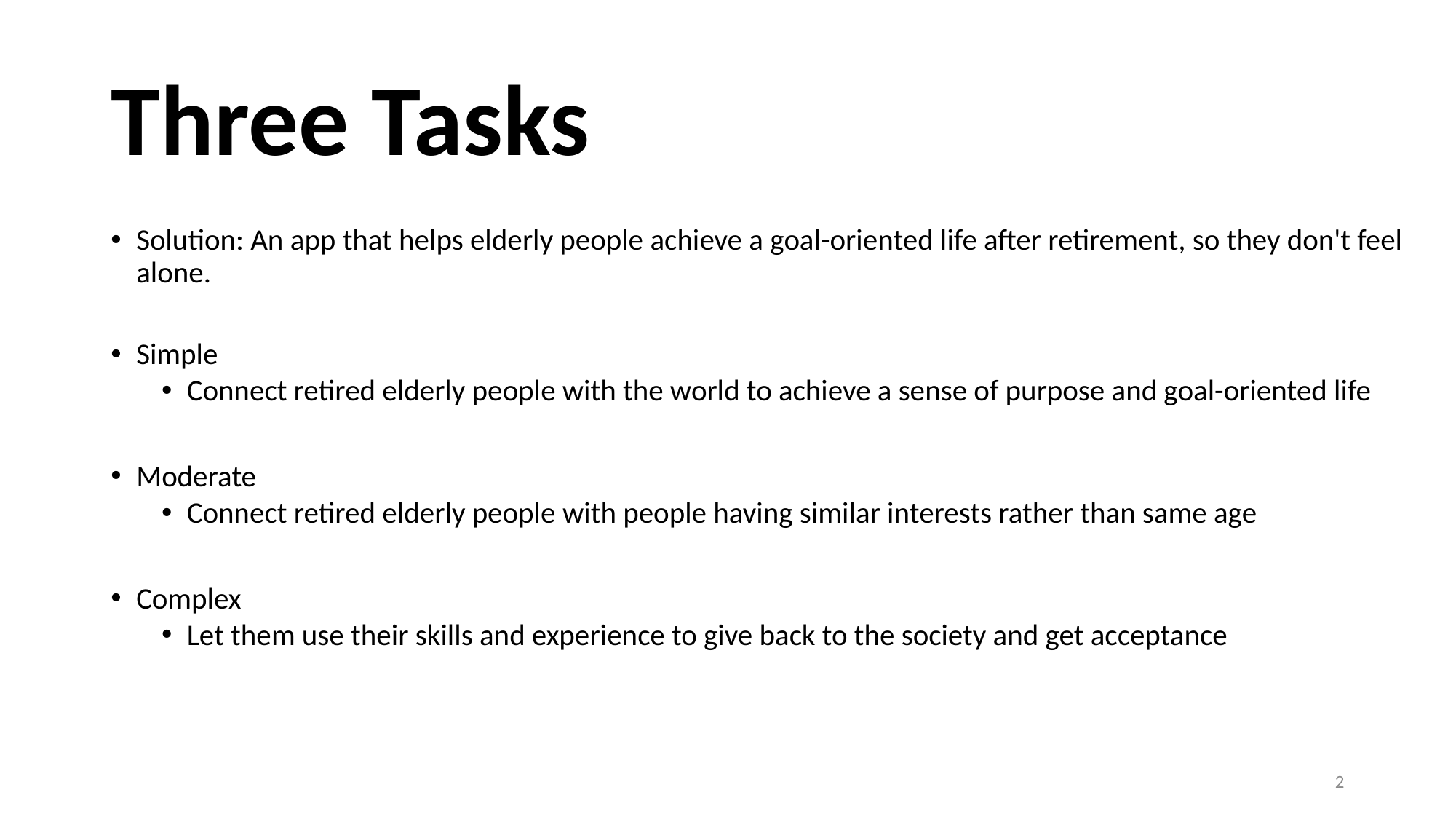

# Three Tasks

Solution: An app that helps elderly people achieve a goal-oriented life after retirement, so they don't feel alone.

Simple
Connect retired elderly people with the world to achieve a sense of purpose and goal-oriented life

Moderate
Connect retired elderly people with people having similar interests rather than same age

Complex
Let them use their skills and experience to give back to the society and get acceptance

2